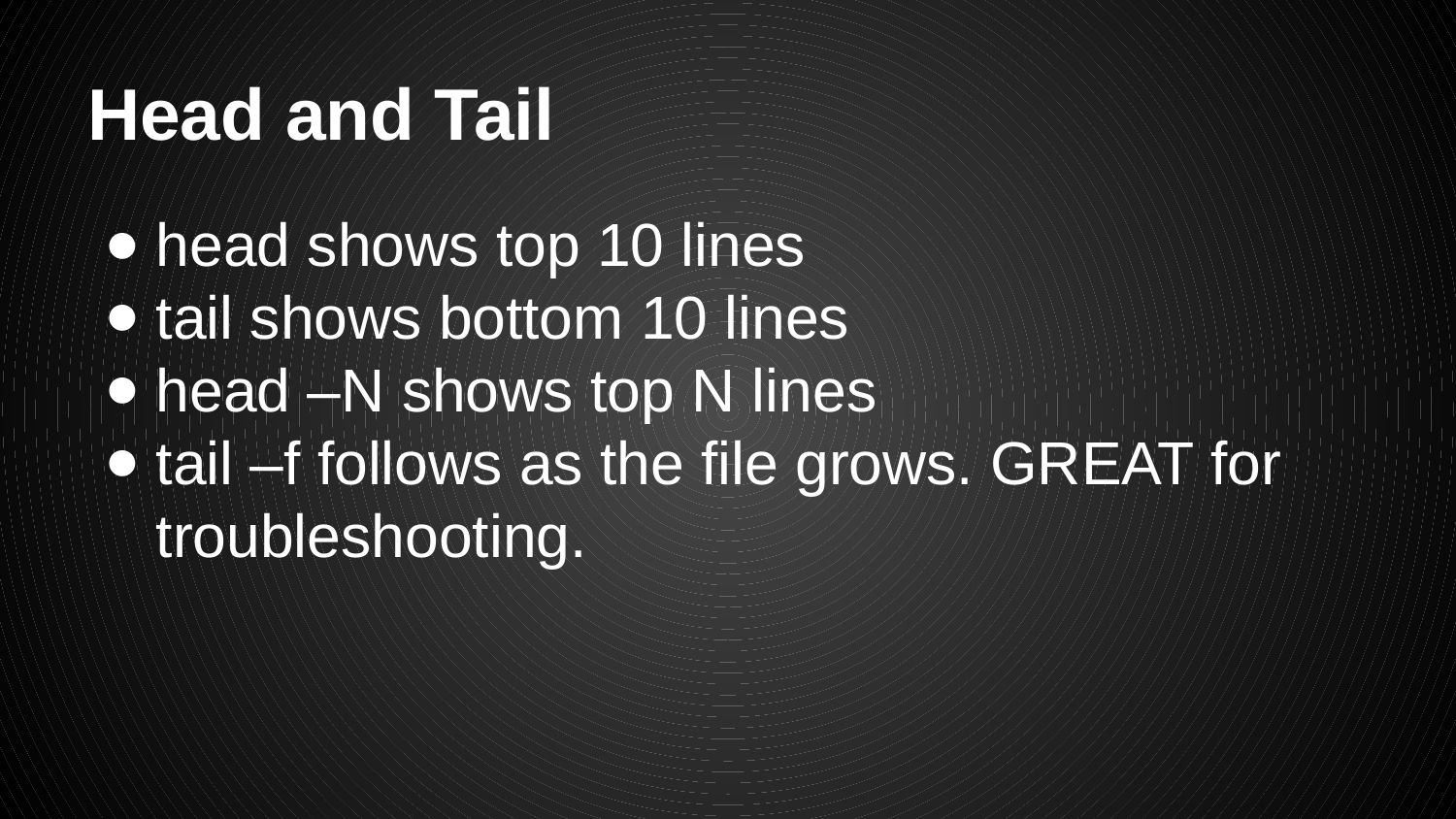

# Head and Tail
head shows top 10 lines
tail shows bottom 10 lines
head –N shows top N lines
tail –f follows as the file grows. GREAT for troubleshooting.